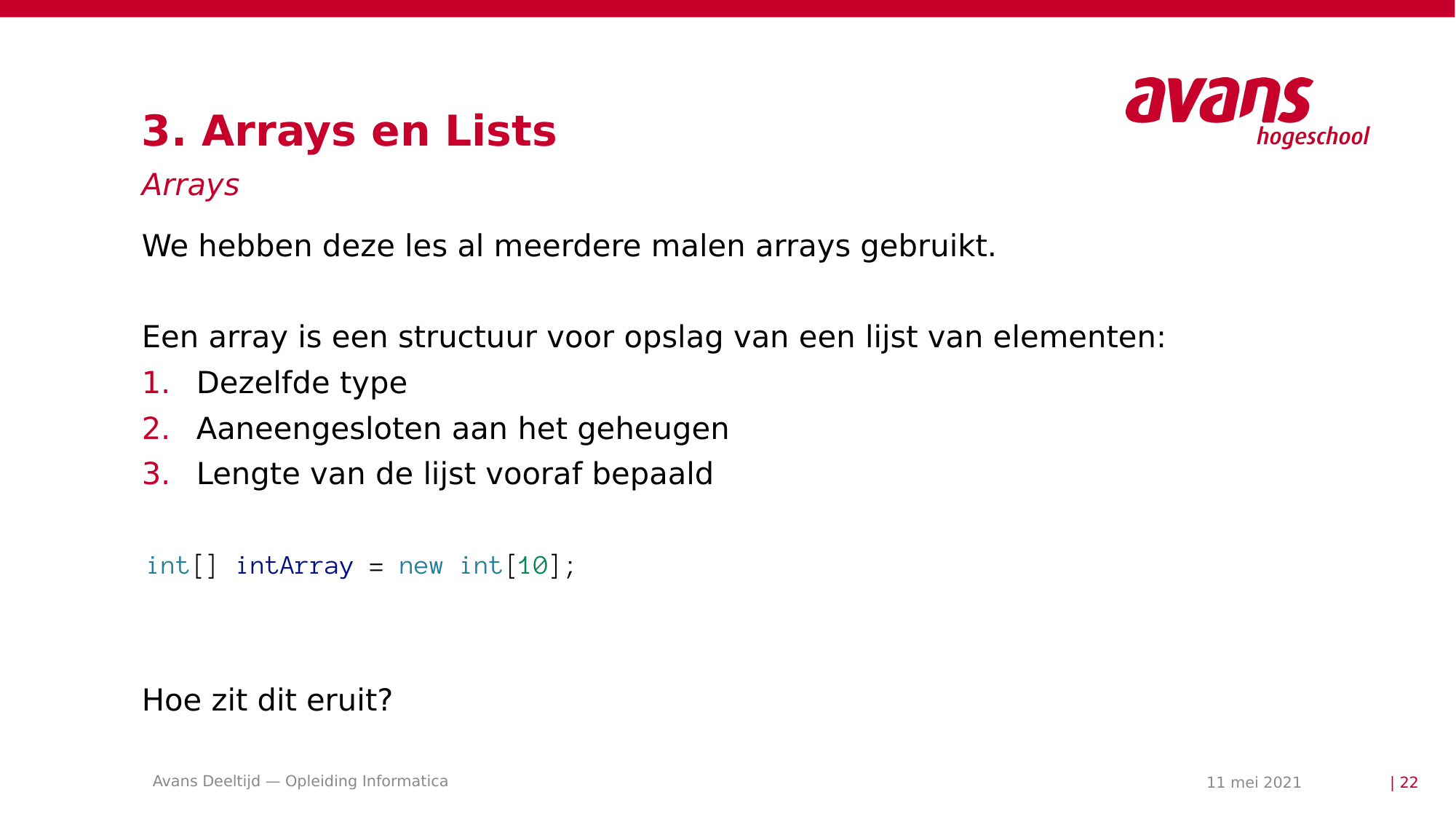

# 3. Arrays en Lists
Arrays
We hebben deze les al meerdere malen arrays gebruikt.

Een array is een structuur voor opslag van een lijst van elementen:
Dezelfde type
Aaneengesloten aan het geheugen
Lengte van de lijst vooraf bepaald
int[] intArray = new int[10];
Hoe zit dit eruit?
Avans Deeltijd — Opleiding Informatica
11 mei 2021
| 22